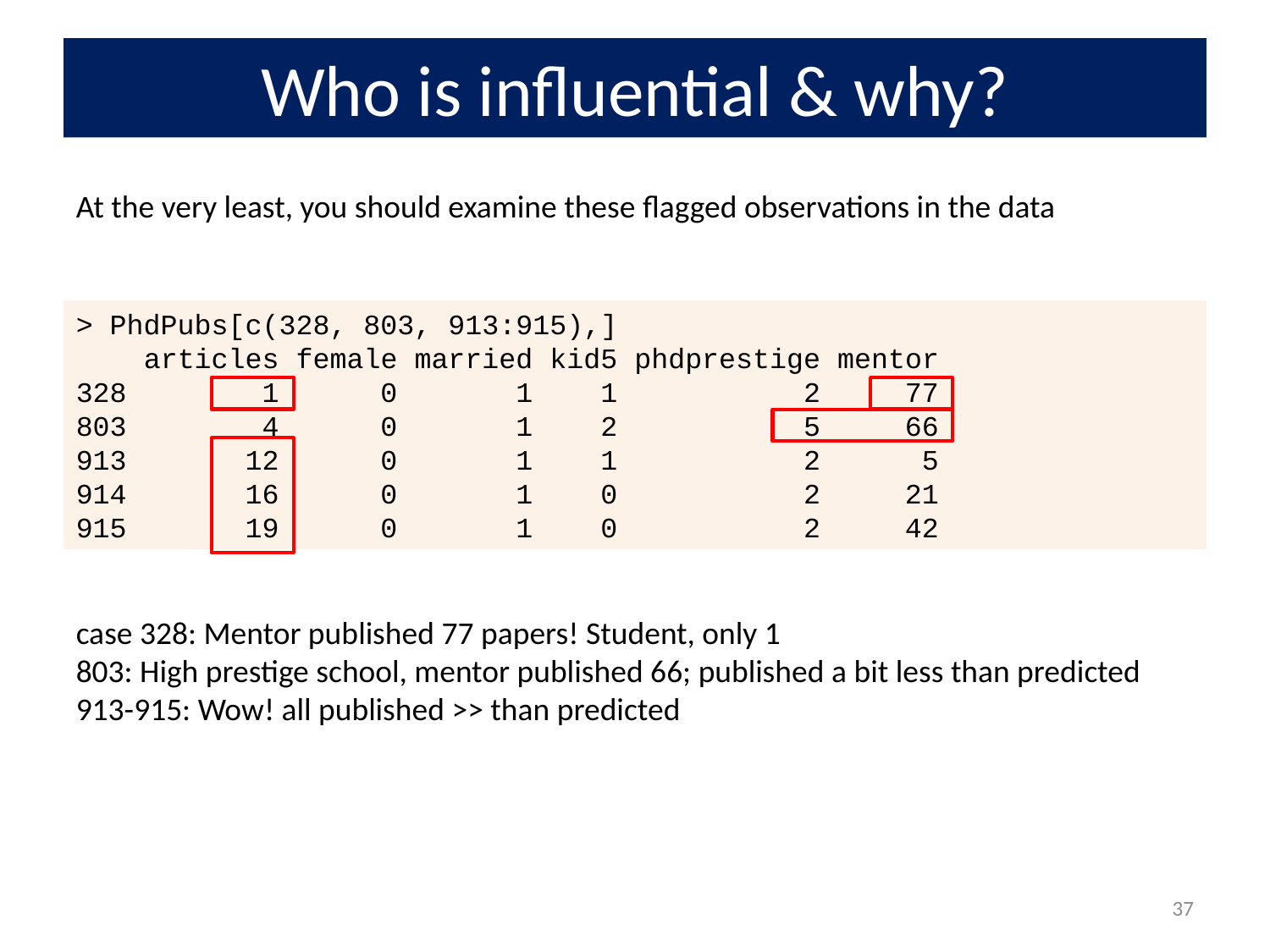

# Who is influential & why?
At the very least, you should examine these flagged observations in the data
> PhdPubs[c(328, 803, 913:915),]
    articles female married kid5 phdprestige mentor
328        1      0       1    1           2     77
803        4      0       1    2           5     66
913       12      0       1    1           2      5
914       16      0       1    0           2     21
915       19      0       1    0           2     42

case 328: Mentor published 77 papers! Student, only 1
803: High prestige school, mentor published 66; published a bit less than predicted
913-915: Wow! all published >> than predicted
37